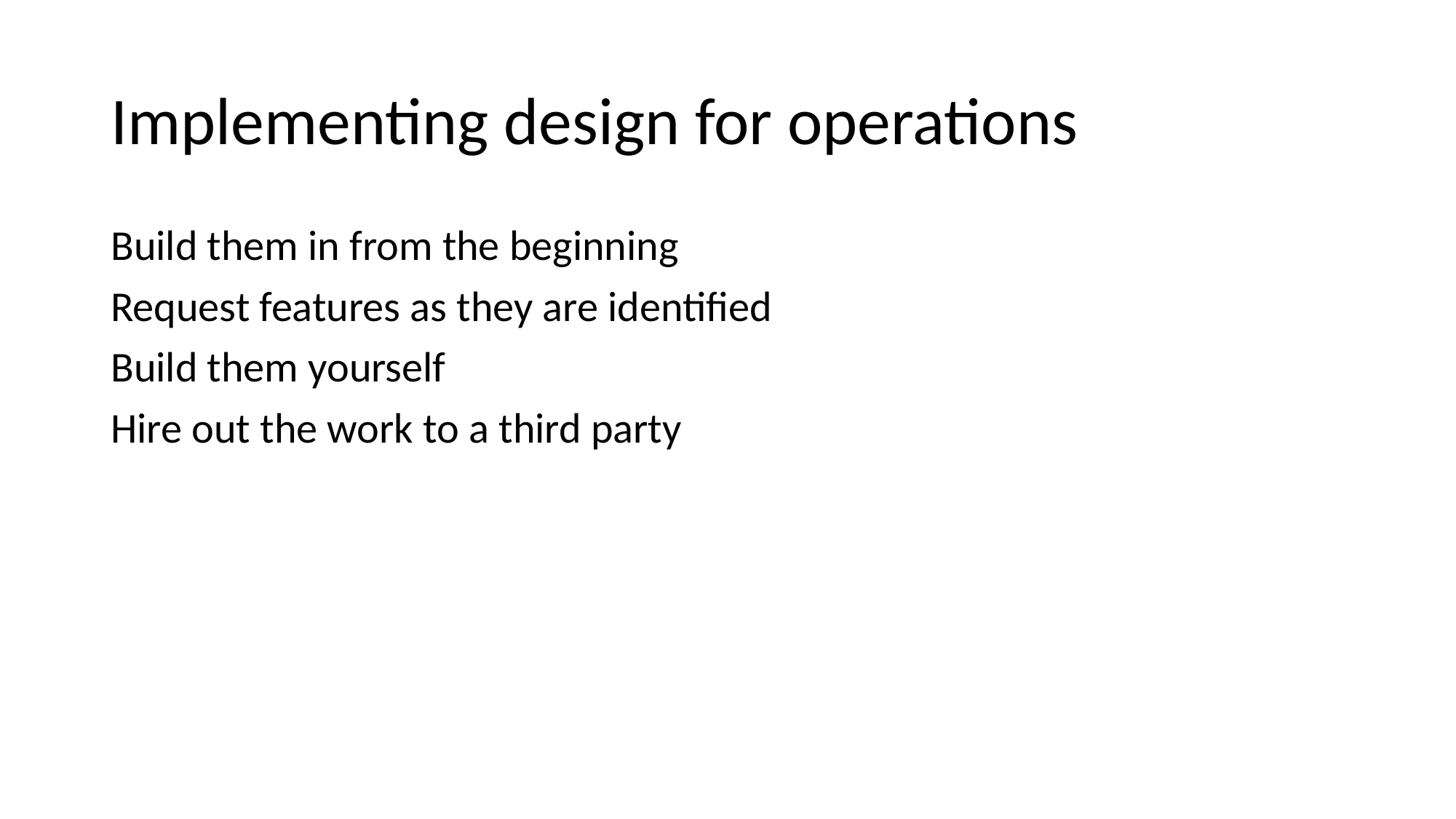

# Implementing design for operations
Build them in from the beginning
Request features as they are identified
Build them yourself
Hire out the work to a third party